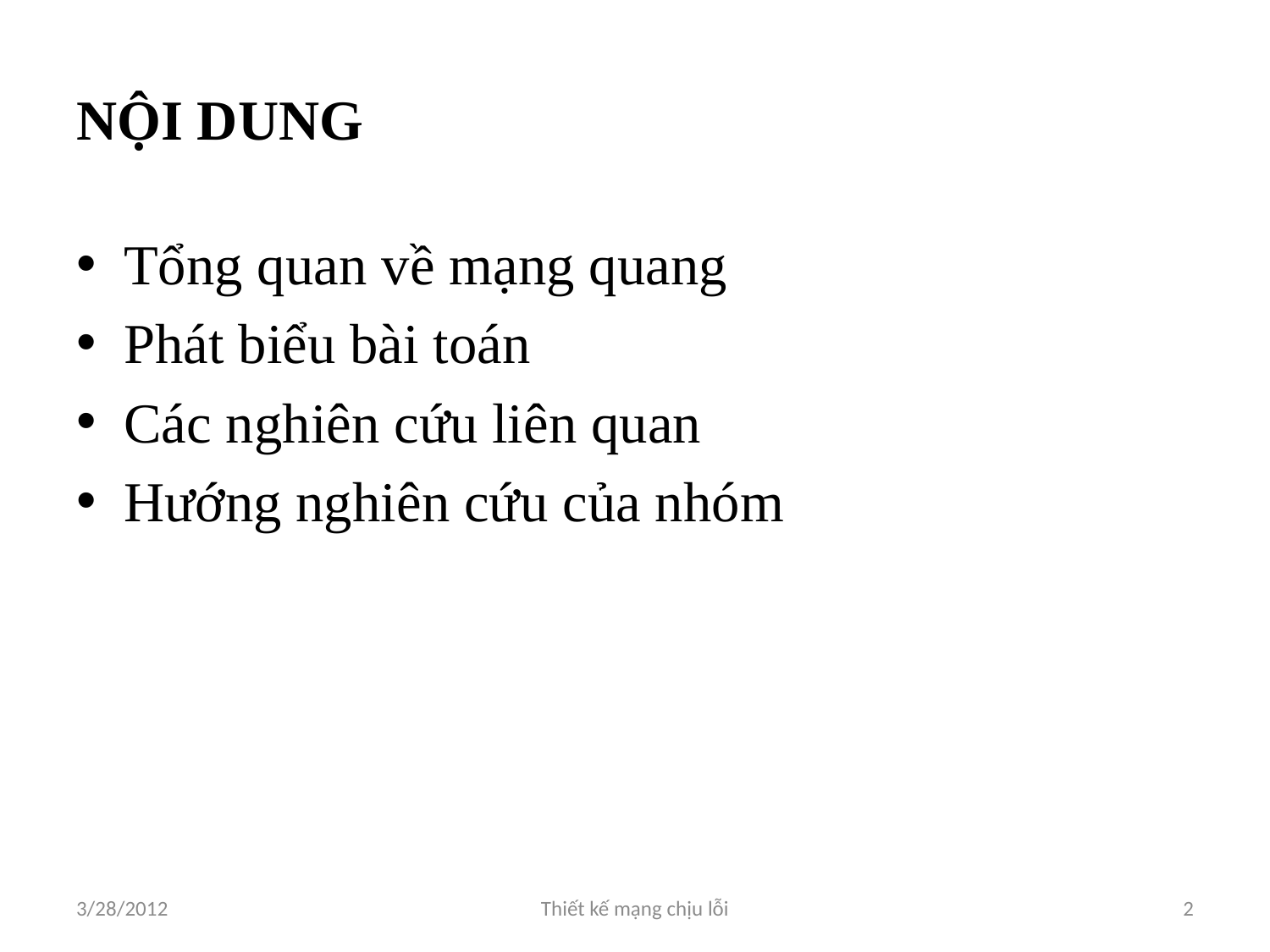

# NỘI DUNG
Tổng quan về mạng quang
Phát biểu bài toán
Các nghiên cứu liên quan
Hướng nghiên cứu của nhóm

3/28/2012
Thiết kế mạng chịu lỗi
2